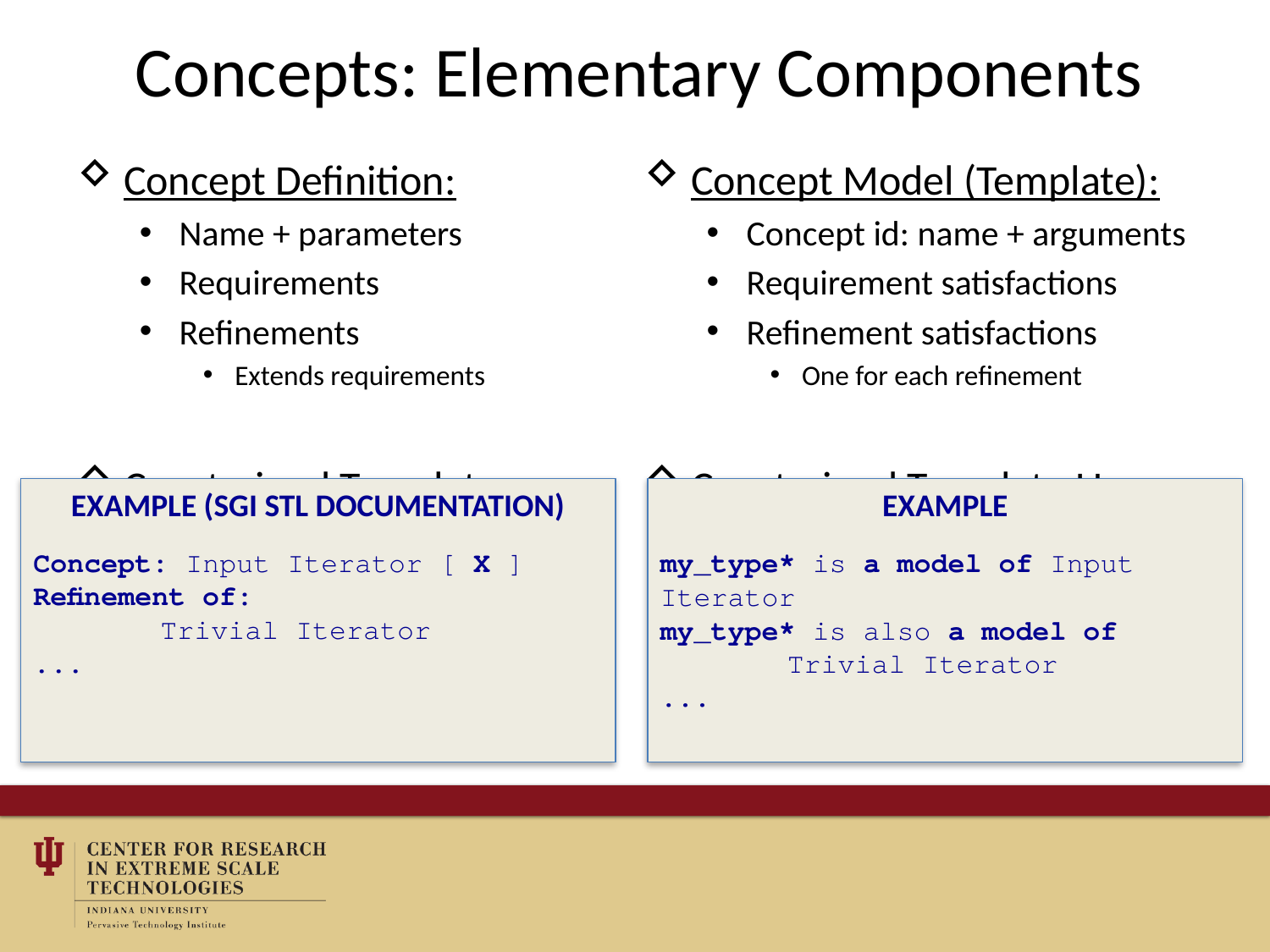

# Concepts: Elementary Components
Concept Definition:
Name + parameters
Requirements
Refinements
Extends requirements

Constrained Template Definition:
Constraints specification

Concept Model (Template):
Concept id: name + arguments
Requirement satisfactions
Refinement satisfactions
One for each refinement

Constrained Template Use:
Constraints satisfaction
Example (SGI STL Documentation)

Concept: Input Iterator [ X ]
Refinement of:
	Trivial Iterator
...
Example

my_type* is a model of Input Iterator
my_type* is also a model of
	Trivial Iterator
...